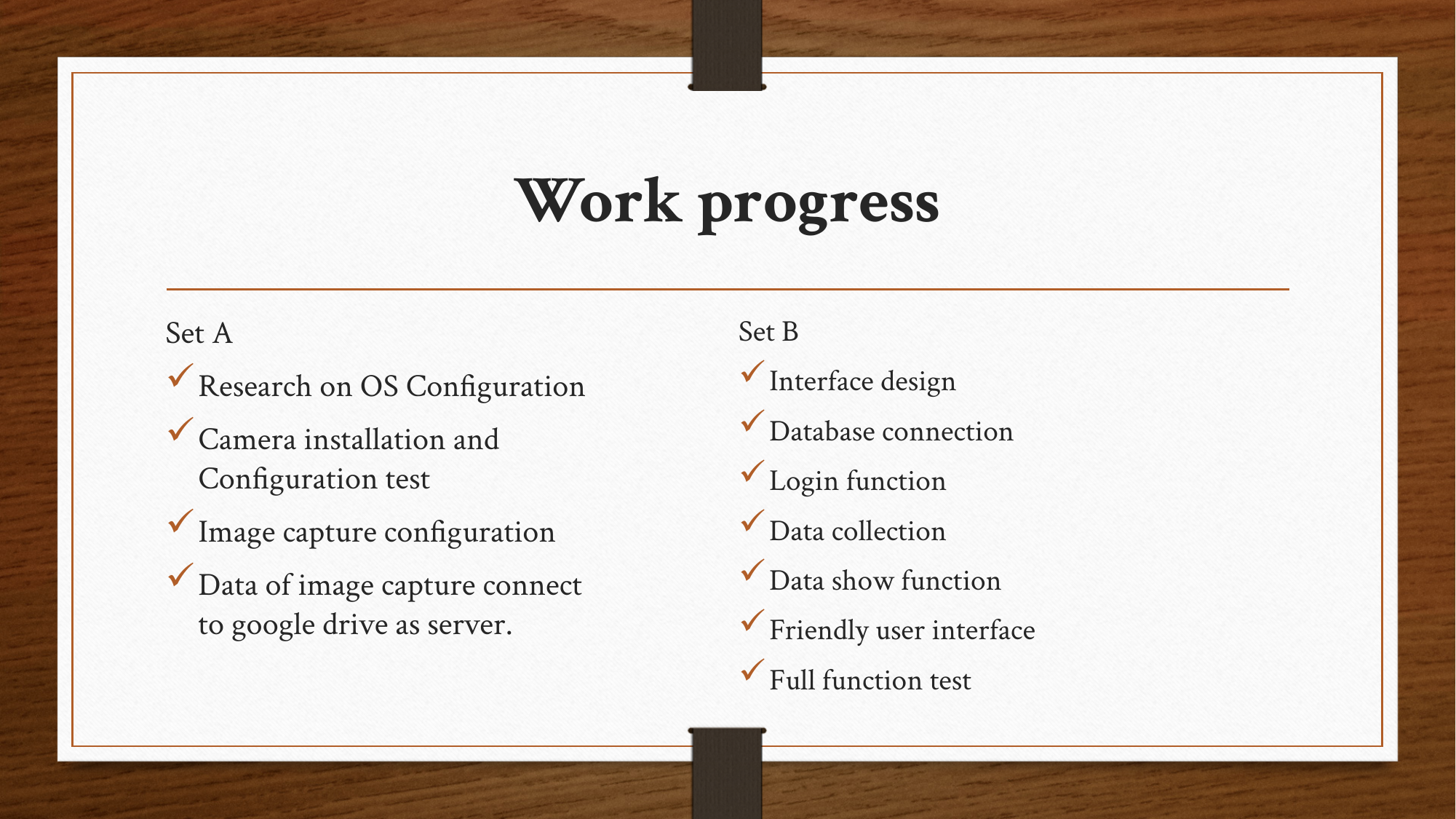

# Work progress
Set A
Research on OS Configuration
Camera installation and Configuration test
Image capture configuration
Data of image capture connect to google drive as server.

Set B
Interface design
Database connection
Login function
Data collection
Data show function
Friendly user interface
Full function test